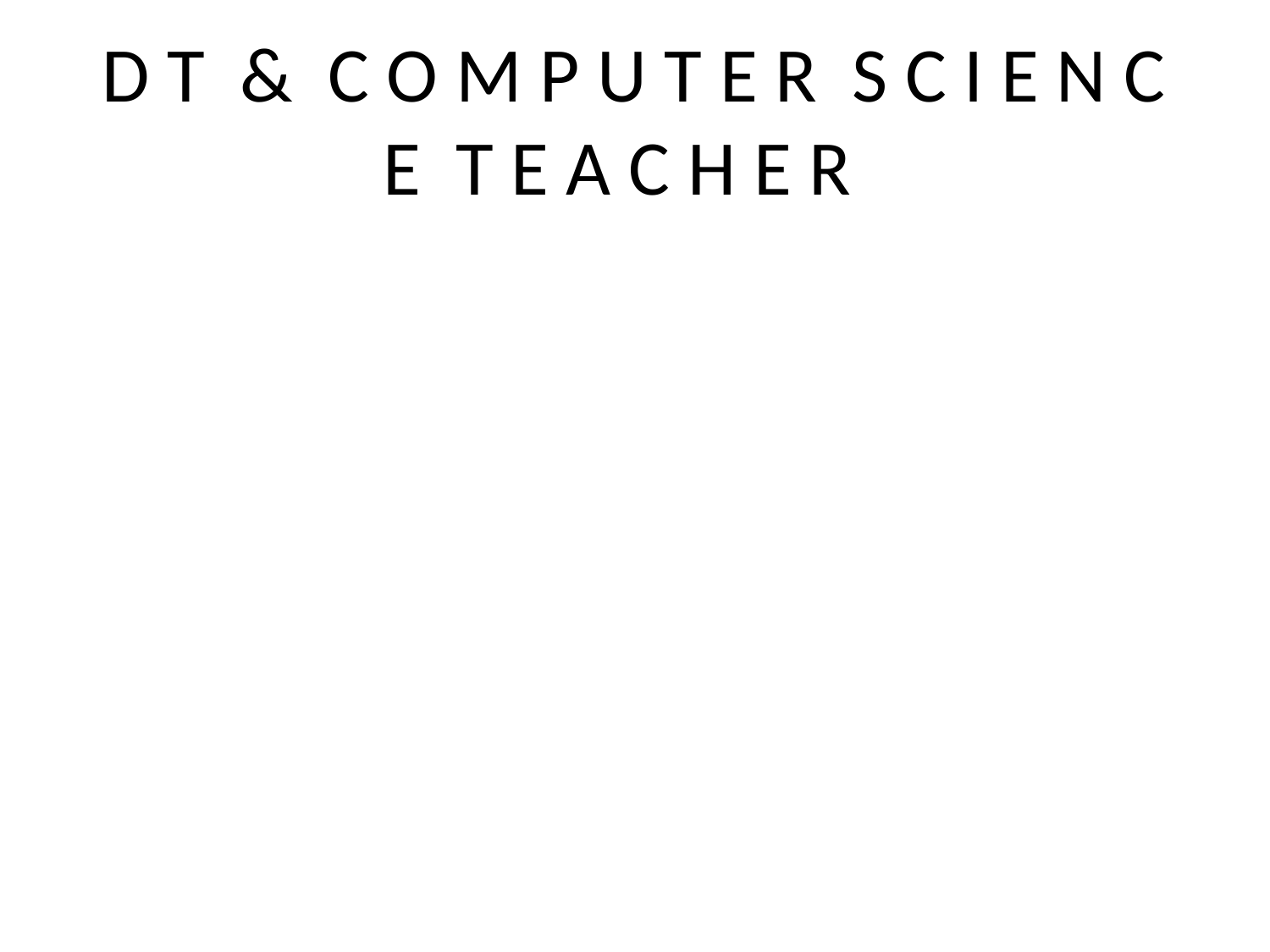

# D T  &  C O M P U T E R  S C I E N C E  T E A C H E R